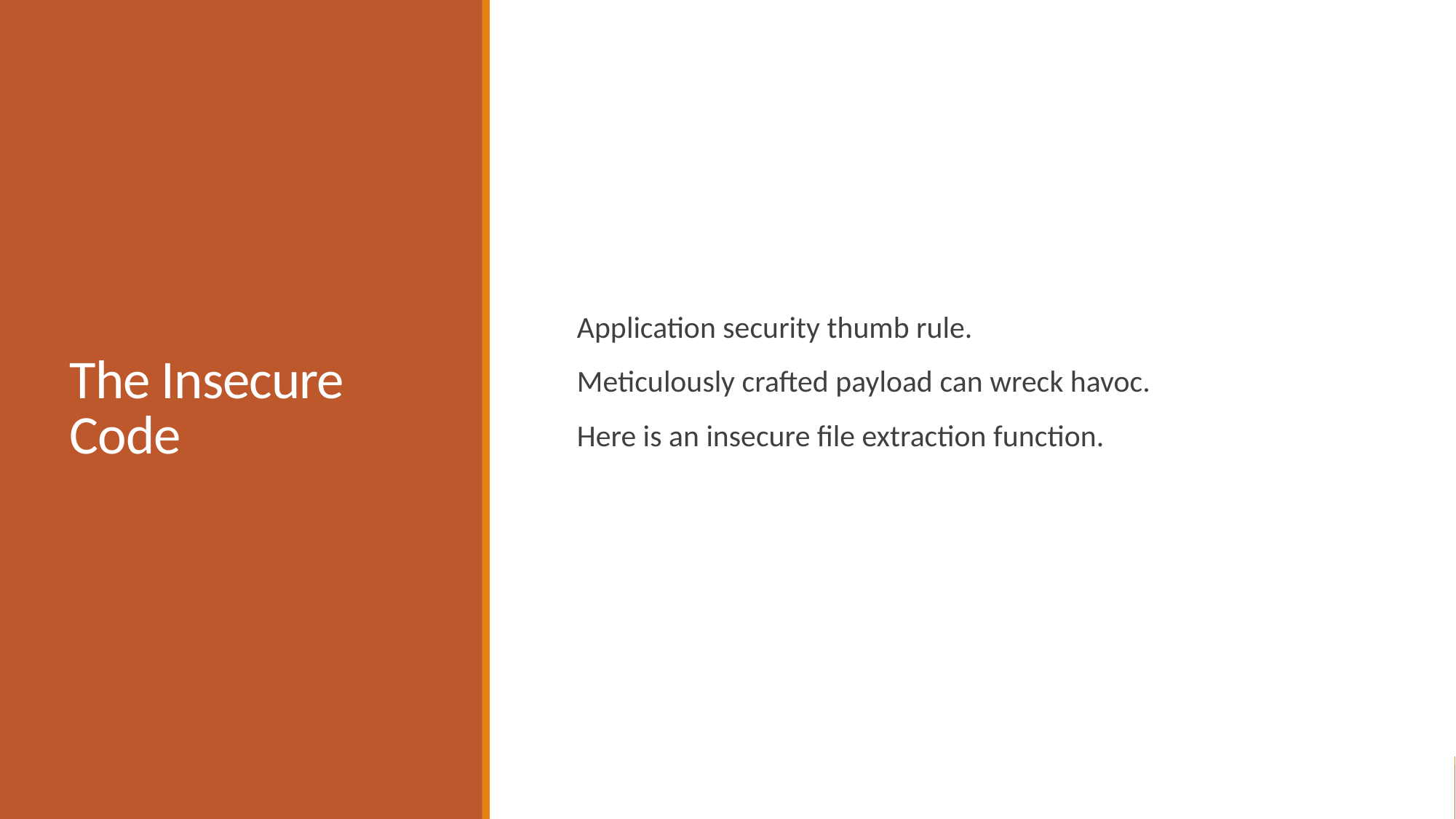

# The Insecure Code
Application security thumb rule.
Meticulously crafted payload can wreck havoc.
Here is an insecure file extraction function.